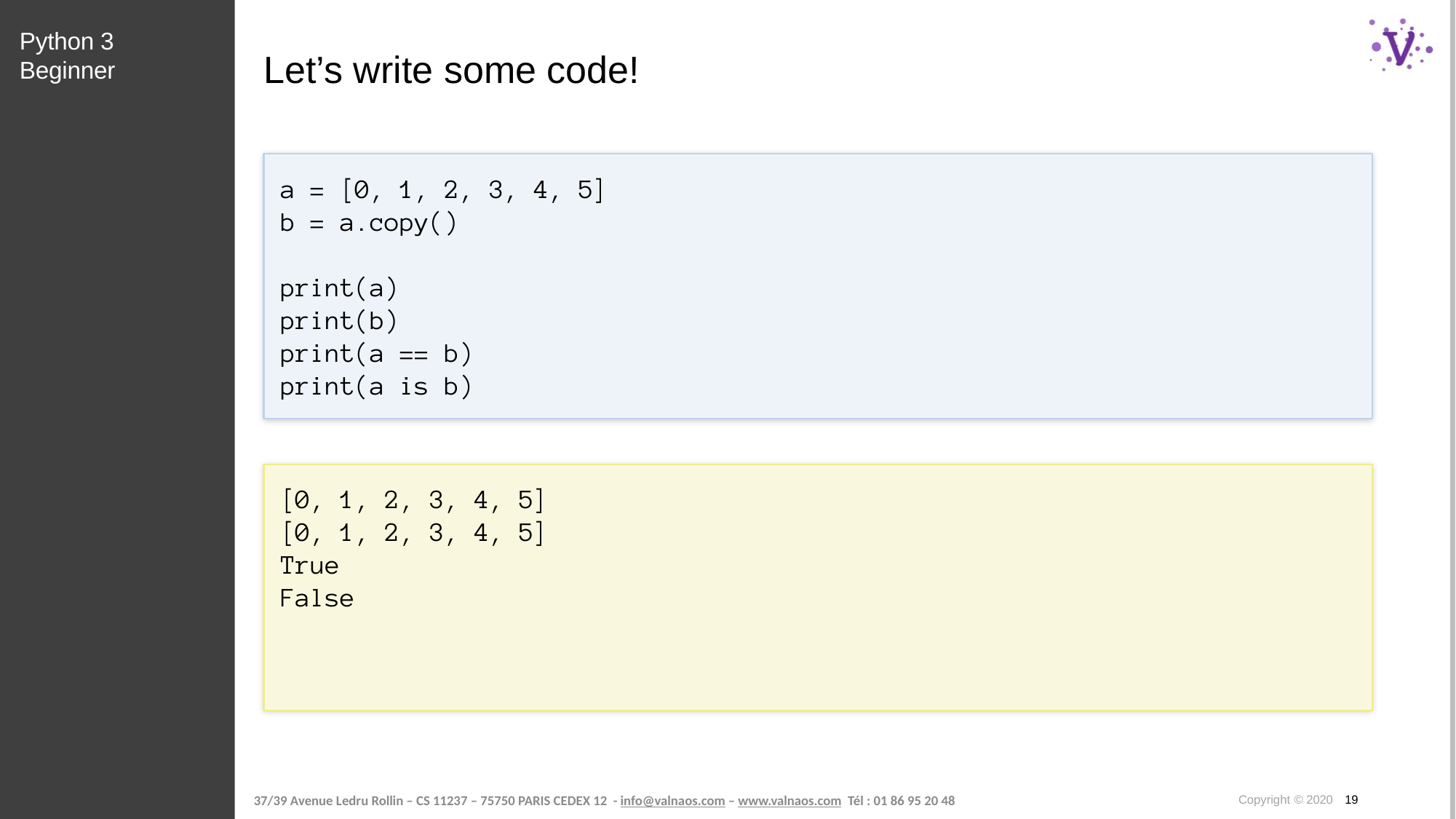

Python 3 Beginner
# Let’s write some code!
a = [0, 1, 2, 3, 4, 5]
b = a.copy()

print(a)
print(b)
print(a == b)
print(a is b)
[0, 1, 2, 3, 4, 5]
[0, 1, 2, 3, 4, 5]
True
False
Copyright © 2020   19